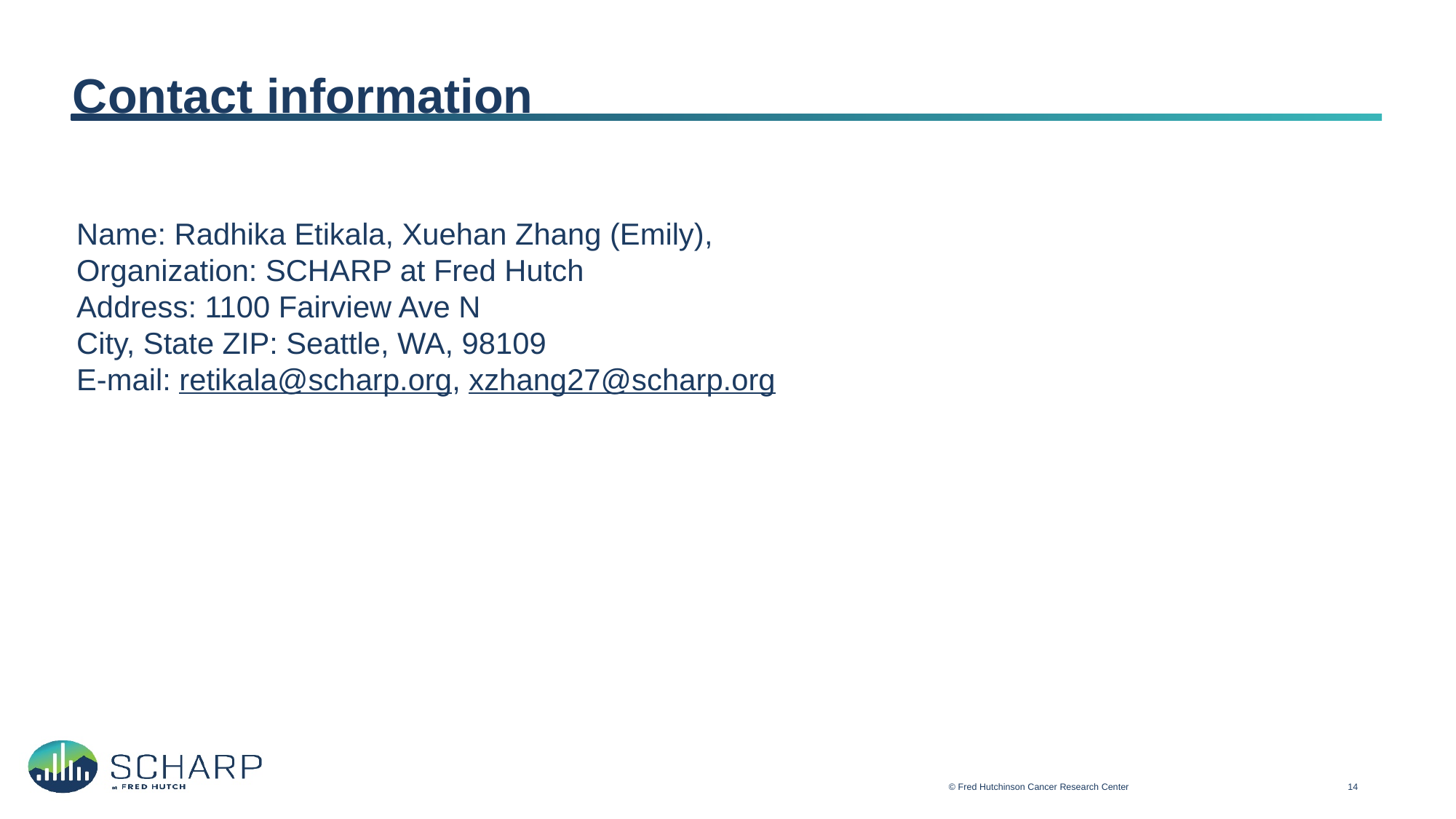

# Contact information
Name: Radhika Etikala, Xuehan Zhang (Emily),
Organization: SCHARP at Fred Hutch
Address: 1100 Fairview Ave N
City, State ZIP: Seattle, WA, 98109
E-mail: retikala@scharp.org, xzhang27@scharp.org

© Fred Hutchinson Cancer Research Center
14